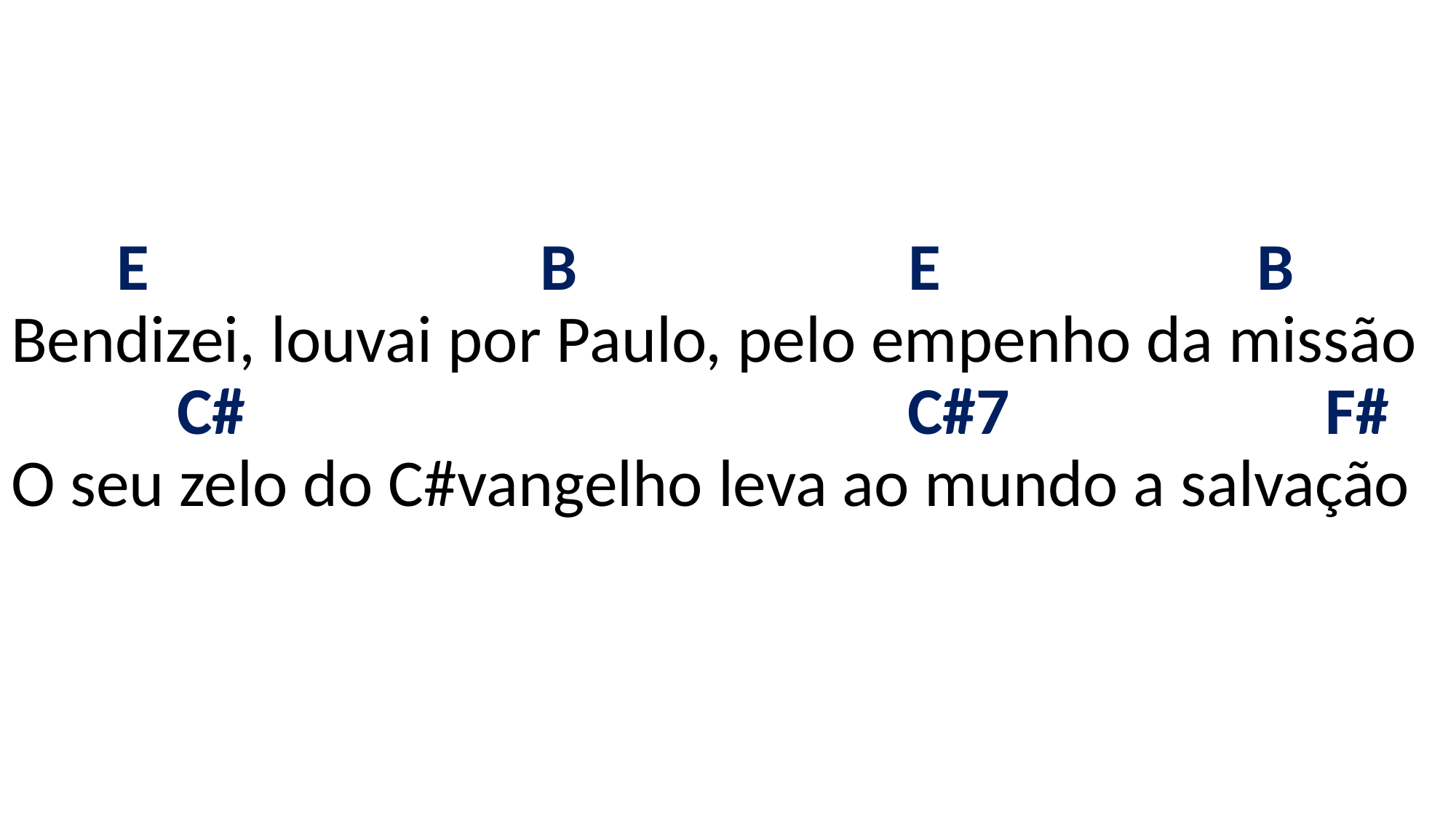

# E                          B                      E                     B Bendizei, louvai por Paulo, pelo empenho da missão C#                                            C#7                     F# O seu zelo do C#vangelho leva ao mundo a salvação